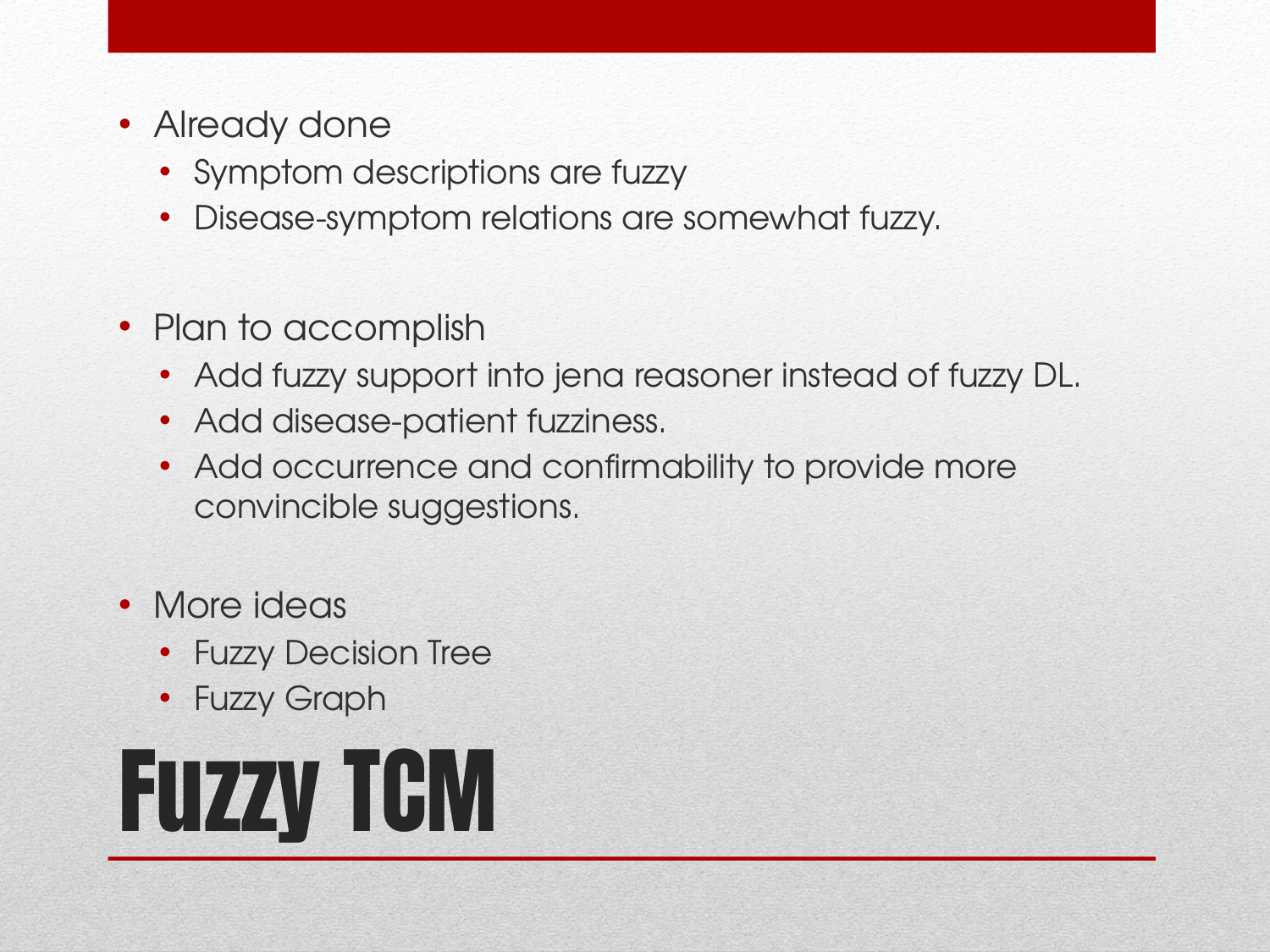

Already done
Symptom descriptions are fuzzy
Disease-symptom relations are somewhat fuzzy.

Plan to accomplish
Add fuzzy support into jena reasoner instead of fuzzy DL.
Add disease-patient fuzziness.
Add occurrence and confirmability to provide more convincible suggestions.

More ideas
Fuzzy Decision Tree
Fuzzy Graph

# Fuzzy TCM